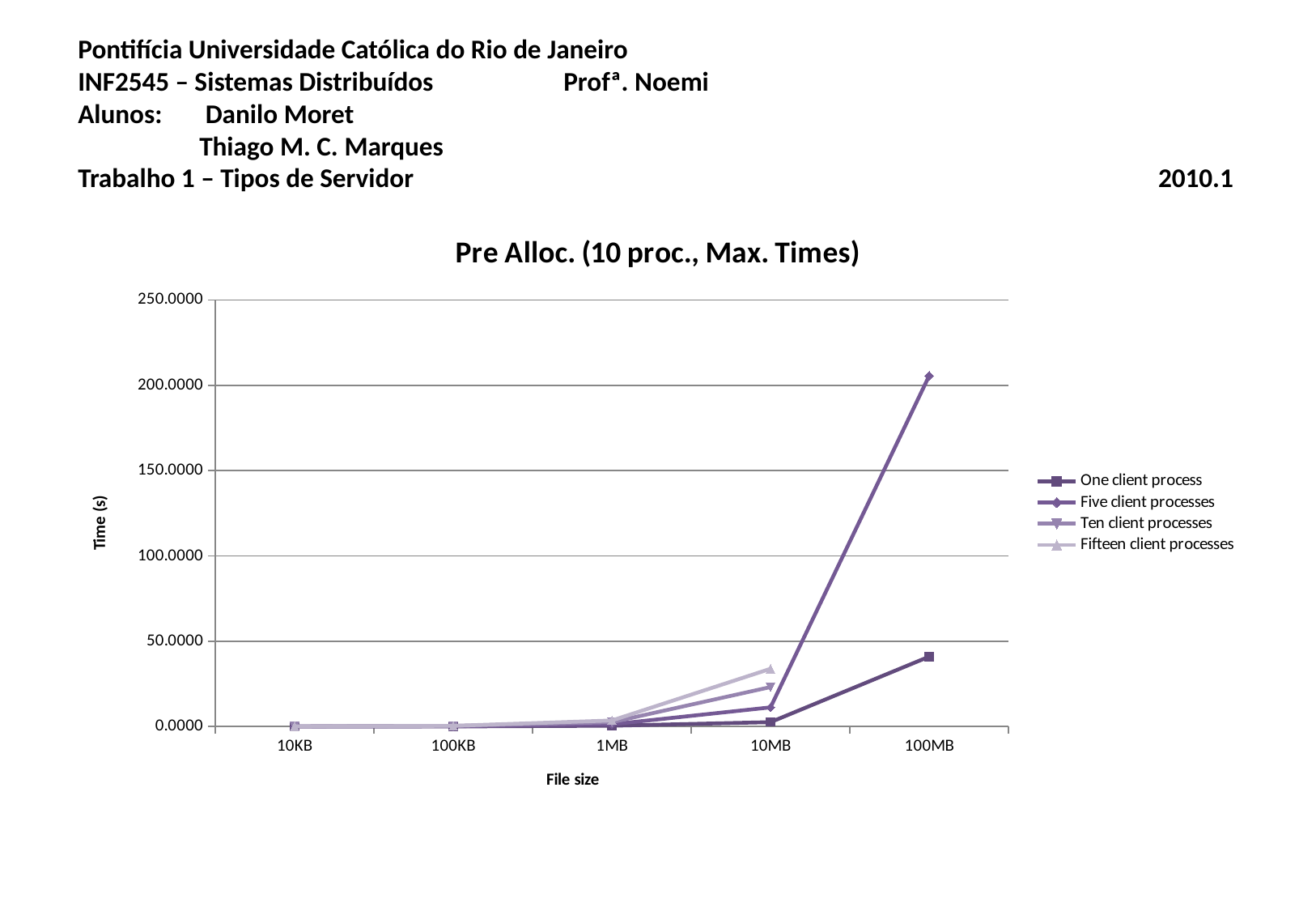

# Pontifícia Universidade Católica do Rio de Janeiro INF2545 – Sistemas Distribuídos		Profª. Noemi Alunos:	 Danilo Moret Thiago M. C. Marques Trabalho 1 – Tipos de Servidor						                  2010.1

### Chart: Pre Alloc. (10 proc., Max. Times)

| Category | One client process | Five client processes | Ten client processes | Fifteen client processes |
|---|---|---|---|---|
| 10KB | 0.012877543767293366 | 0.034685961405436 | 0.07092690467834467 | 0.11103753513760001 |
| 100KB | 0.029506365458170664 | 0.14406822522481336 | 0.36912055810292665 | 0.39578368398878333 |
| 1MB | 0.4626197020212833 | 1.3146018664041998 | 2.5422107060750334 | 3.538888835907 |
| 10MB | 2.5529419581095336 | 11.210631418228333 | 23.121320072809667 | 33.83738978703833 |
| 100MB | 40.948424736658666 | 205.52975365320665 | None | None |